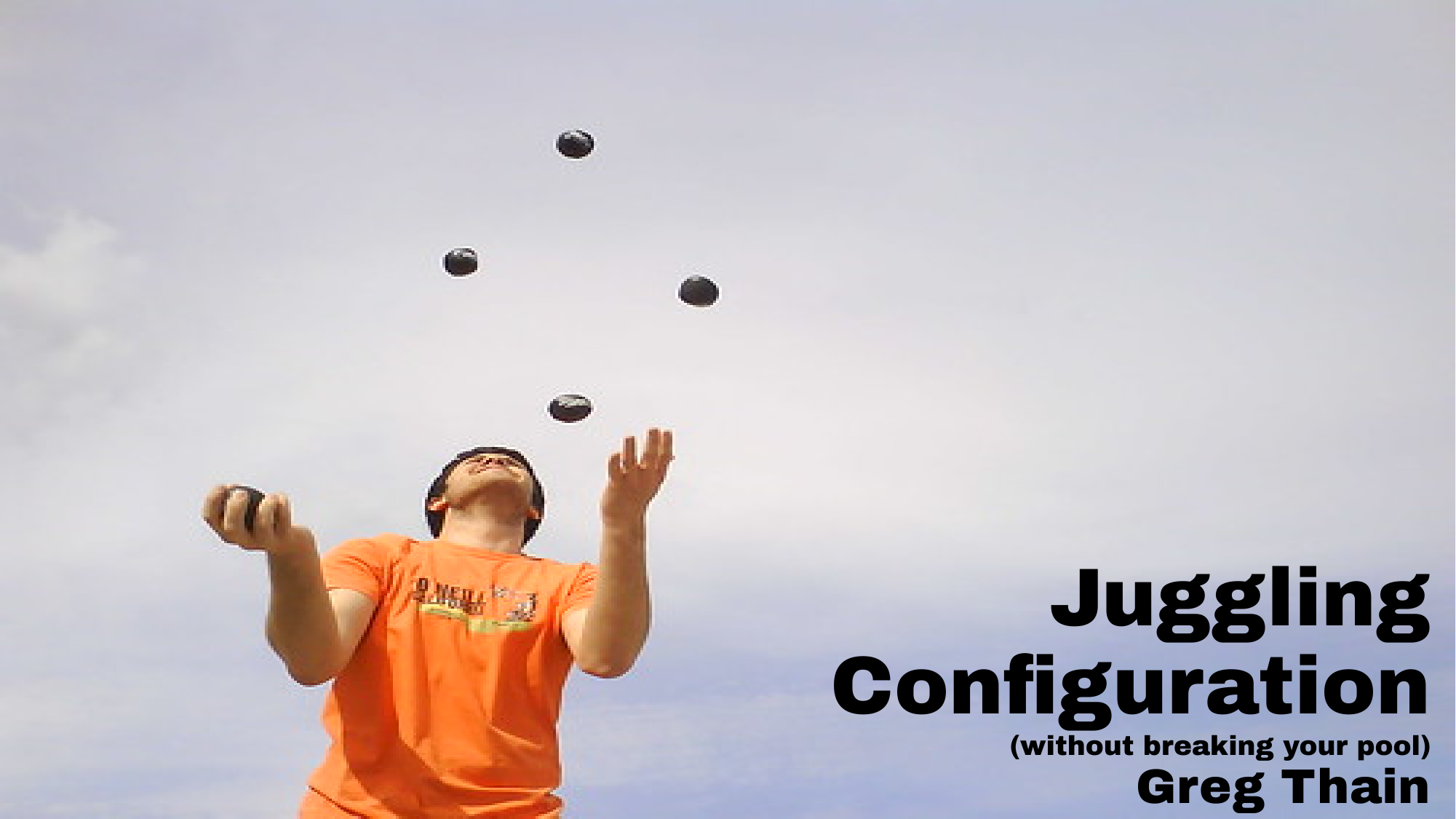

# Juggling Configuration (without breaking your pool) Greg Thain